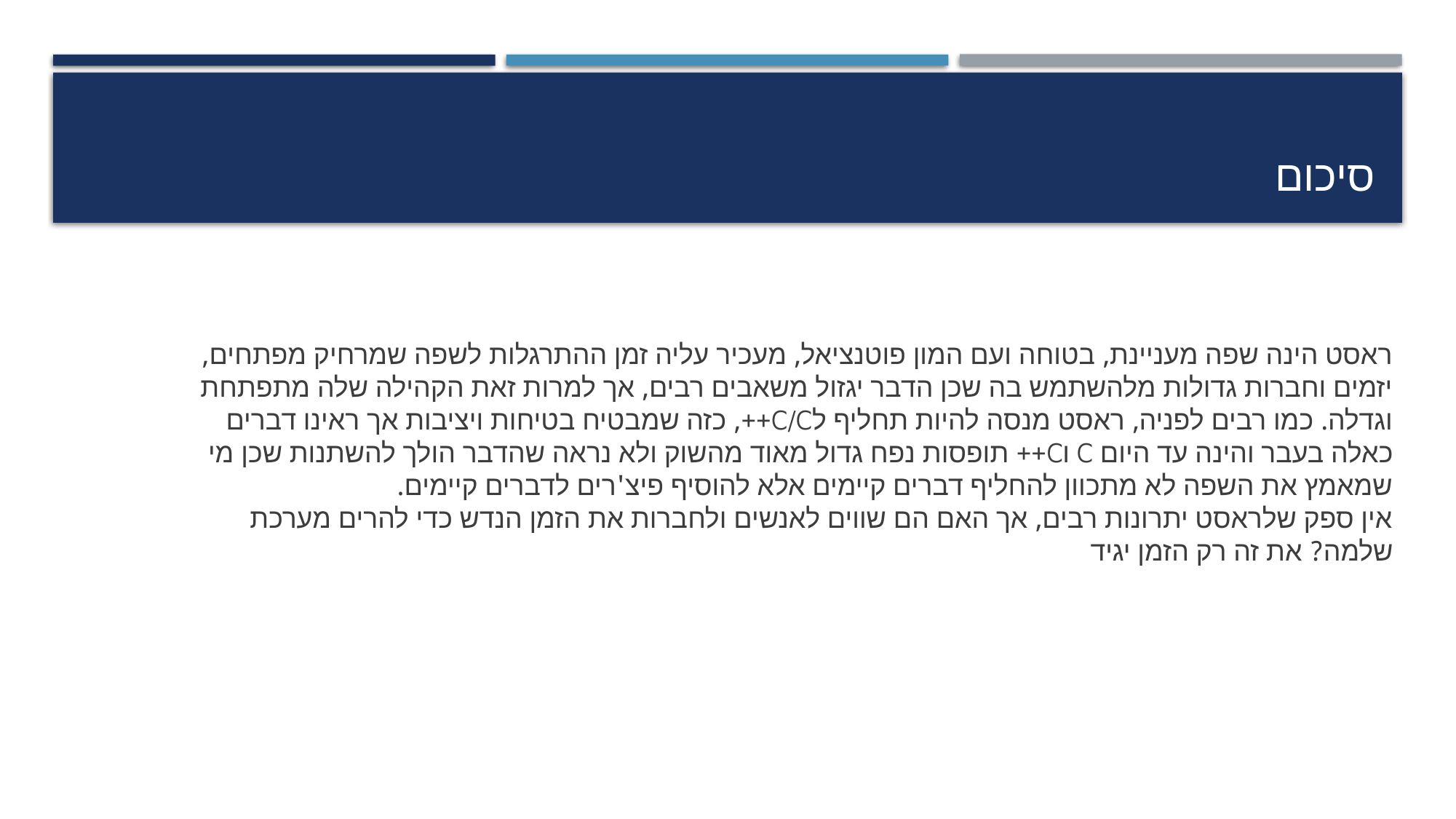

# סיכום

ראסט הינה שפה מעניינת, בטוחה ועם המון פוטנציאל, מעכיר עליה זמן ההתרגלות לשפה שמרחיק מפתחים, יזמים וחברות גדולות מלהשתמש בה שכן הדבר יגזול משאבים רבים, אך למרות זאת הקהילה שלה מתפתחת וגדלה. כמו רבים לפניה, ראסט מנסה להיות תחליף לC/C++, כזה שמבטיח בטיחות ויציבות אך ראינו דברים כאלה בעבר והינה עד היום C וC++ תופסות נפח גדול מאוד מהשוק ולא נראה שהדבר הולך להשתנות שכן מי שמאמץ את השפה לא מתכוון להחליף דברים קיימים אלא להוסיף פיצ'רים לדברים קיימים.
אין ספק שלראסט יתרונות רבים, אך האם הם שווים לאנשים ולחברות את הזמן הנדש כדי להרים מערכת שלמה? את זה רק הזמן יגיד